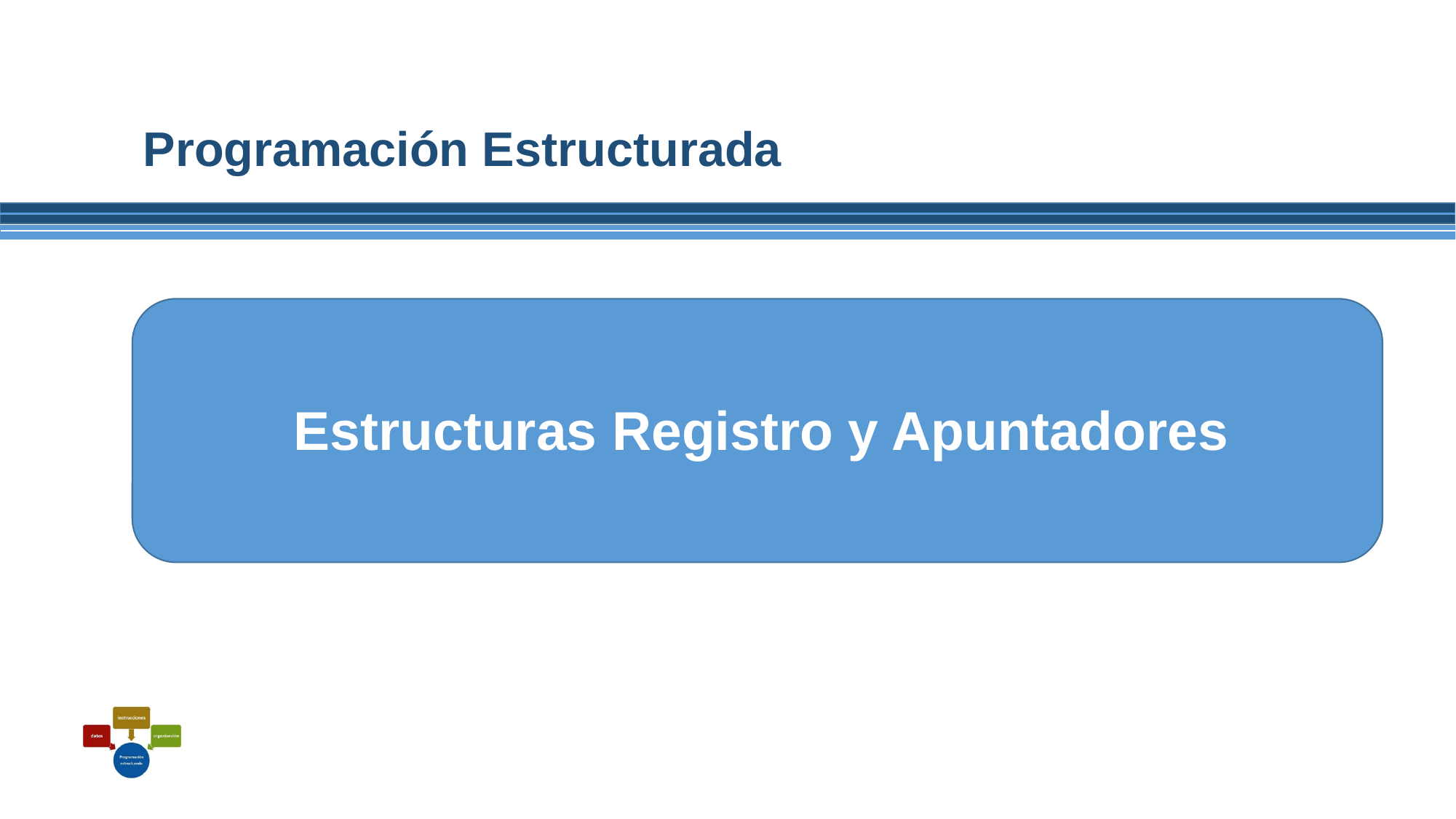

# Programación Estructurada

Estructuras Registro y Apuntadores